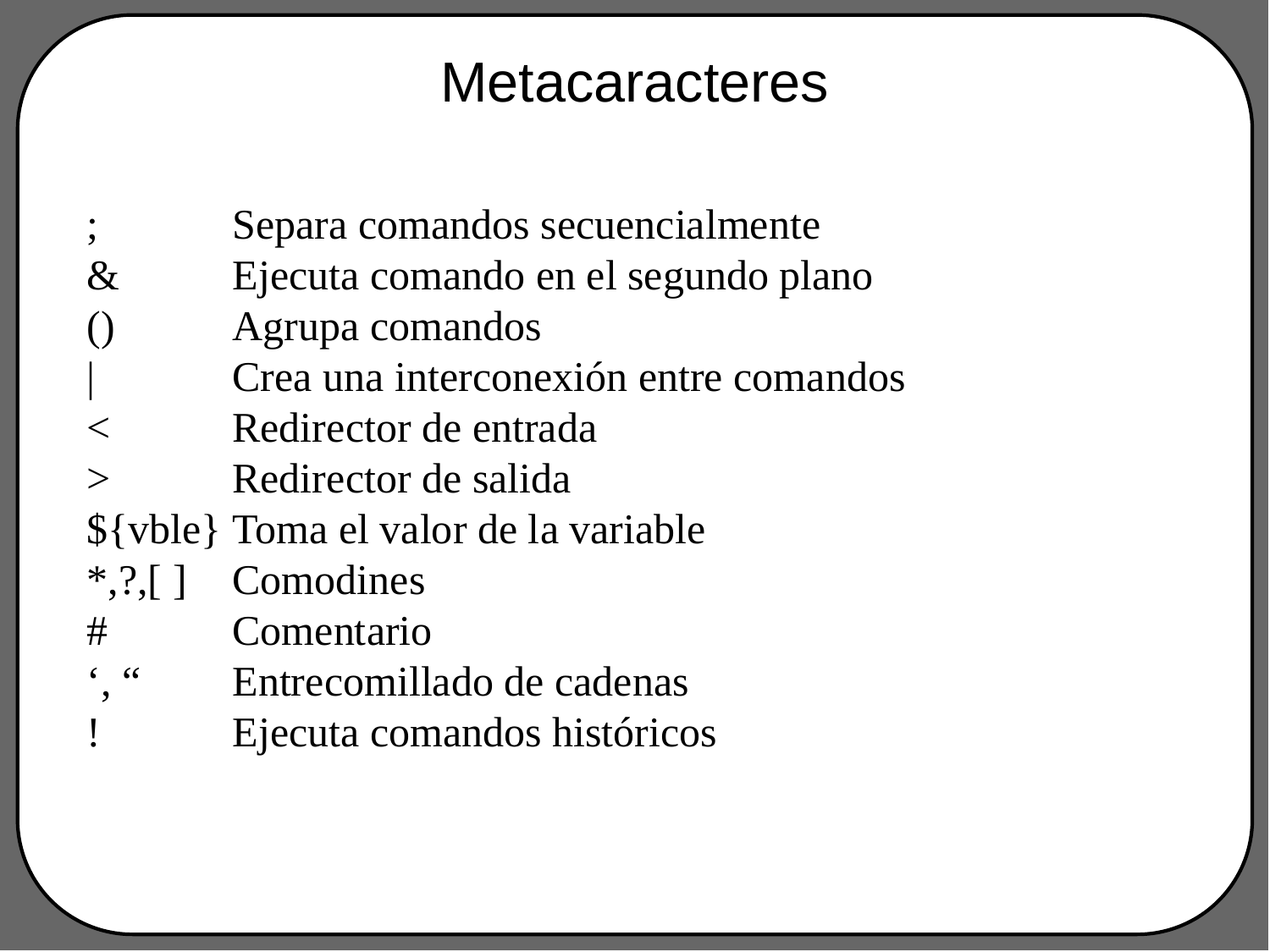

# Metacaracteres
;	Separa comandos secuencialmente
&	Ejecuta comando en el segundo plano
()	Agrupa comandos
|	Crea una interconexión entre comandos
<	Redirector de entrada
> 	Redirector de salida
${vble}	Toma el valor de la variable
*,?,[ ]	Comodines
#	Comentario
‘, “	Entrecomillado de cadenas
!	Ejecuta comandos históricos